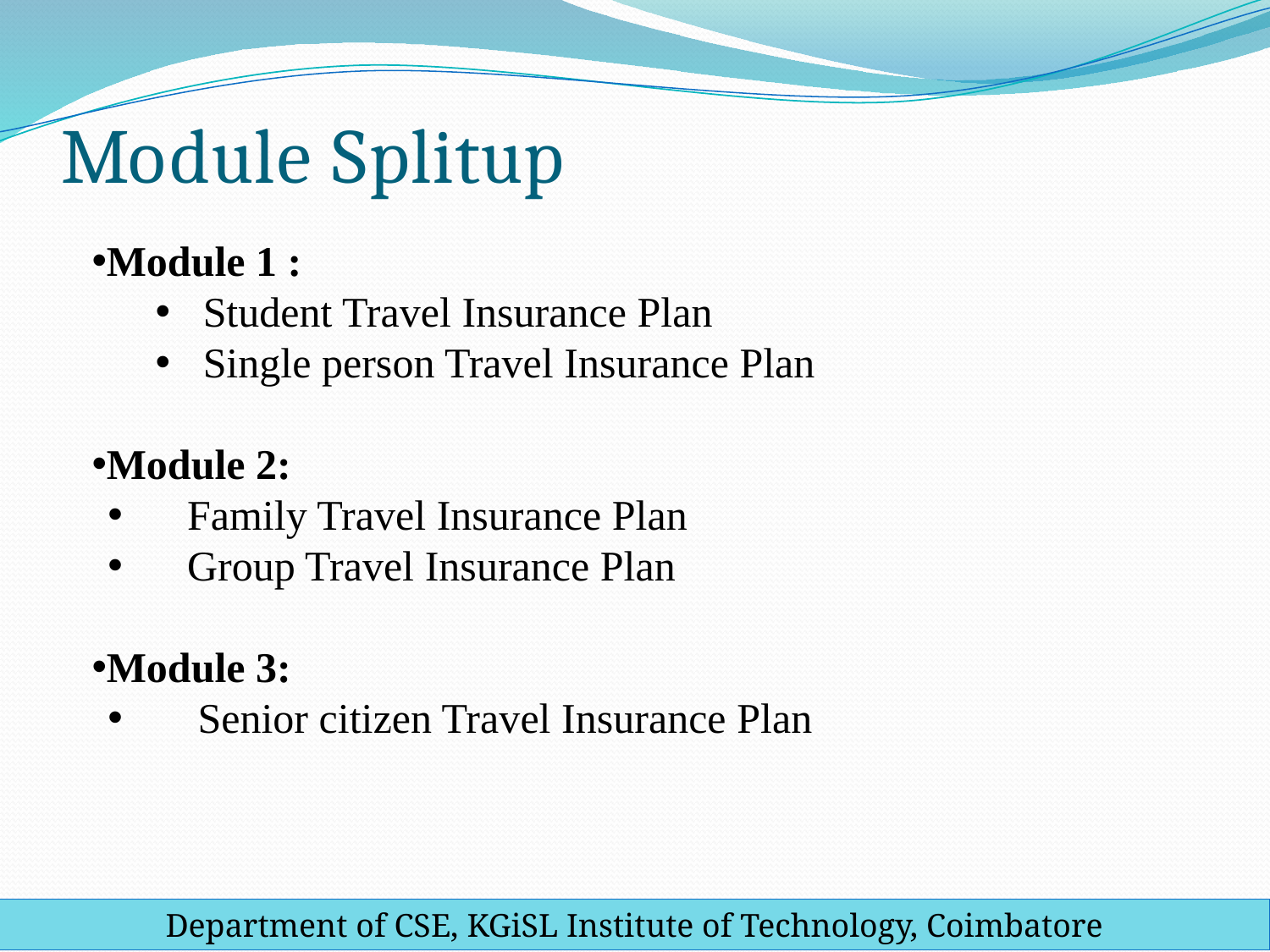

# Module Splitup
Module 1 :
Student Travel Insurance Plan
Single person Travel Insurance Plan

Module 2:
   Family Travel Insurance Plan
   Group Travel Insurance Plan

Module 3:
    Senior citizen Travel Insurance Plan

Department of CSE, KGiSL Institute of Technology, Coimbatore